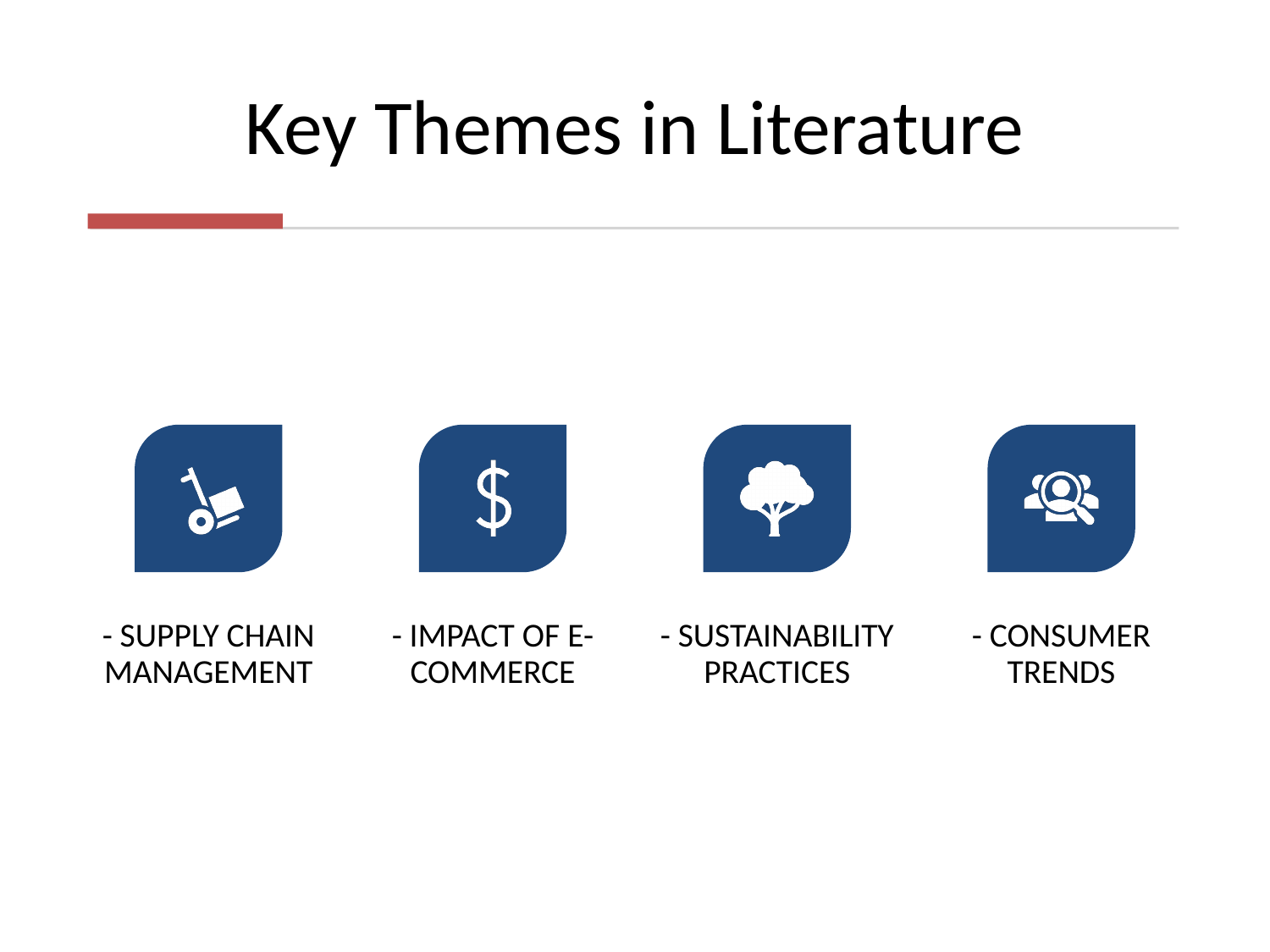

# Key Themes in Literature

- Supply Chain Management
- Impact of E-Commerce
- Sustainability Practices
- Consumer Trends